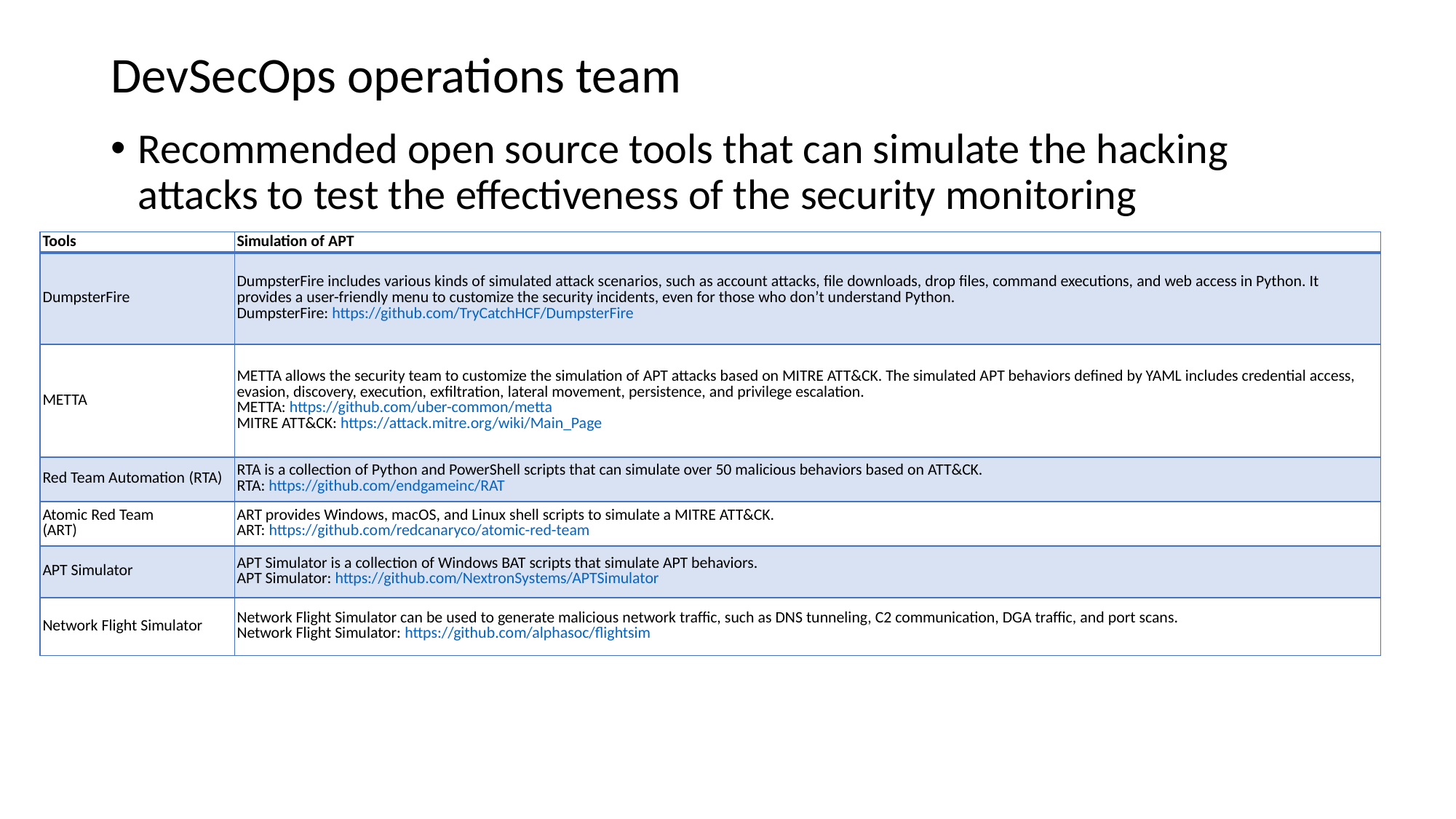

# DevSecOps operations team
Recommended open source tools that can simulate the hacking attacks to test the effectiveness of the security monitoring

| Tools | Simulation of APT |
| --- | --- |
| DumpsterFire | DumpsterFire includes various kinds of simulated attack scenarios, such as account attacks, file downloads, drop files, command executions, and web access in Python. It provides a user-friendly menu to customize the security incidents, even for those who don’t understand Python.  DumpsterFire: https://github.com/TryCatchHCF/DumpsterFire |
| METTA | METTA allows the security team to customize the simulation of APT attacks based on MITRE ATT&CK. The simulated APT behaviors defined by YAML includes credential access, evasion, discovery, execution, exfiltration, lateral movement, persistence, and privilege escalation. METTA: https://github.com/uber-common/metta MITRE ATT&CK: https://attack.mitre.org/wiki/Main\_Page |
| Red Team Automation (RTA) | RTA is a collection of Python and PowerShell scripts that can simulate over 50 malicious behaviors based on ATT&CK.  RTA: https://github.com/endgameinc/RAT |
| Atomic Red Team (ART) | ART provides Windows, macOS, and Linux shell scripts to simulate a MITRE ATT&CK.  ART: https://github.com/redcanaryco/atomic-red-team |
| APT Simulator | APT Simulator is a collection of Windows BAT scripts that simulate APT behaviors.  APT Simulator: https://github.com/NextronSystems/APTSimulator |
| Network Flight Simulator | Network Flight Simulator can be used to generate malicious network traffic, such as DNS tunneling, C2 communication, DGA traffic, and port scans.  Network Flight Simulator: https://github.com/alphasoc/flightsim |